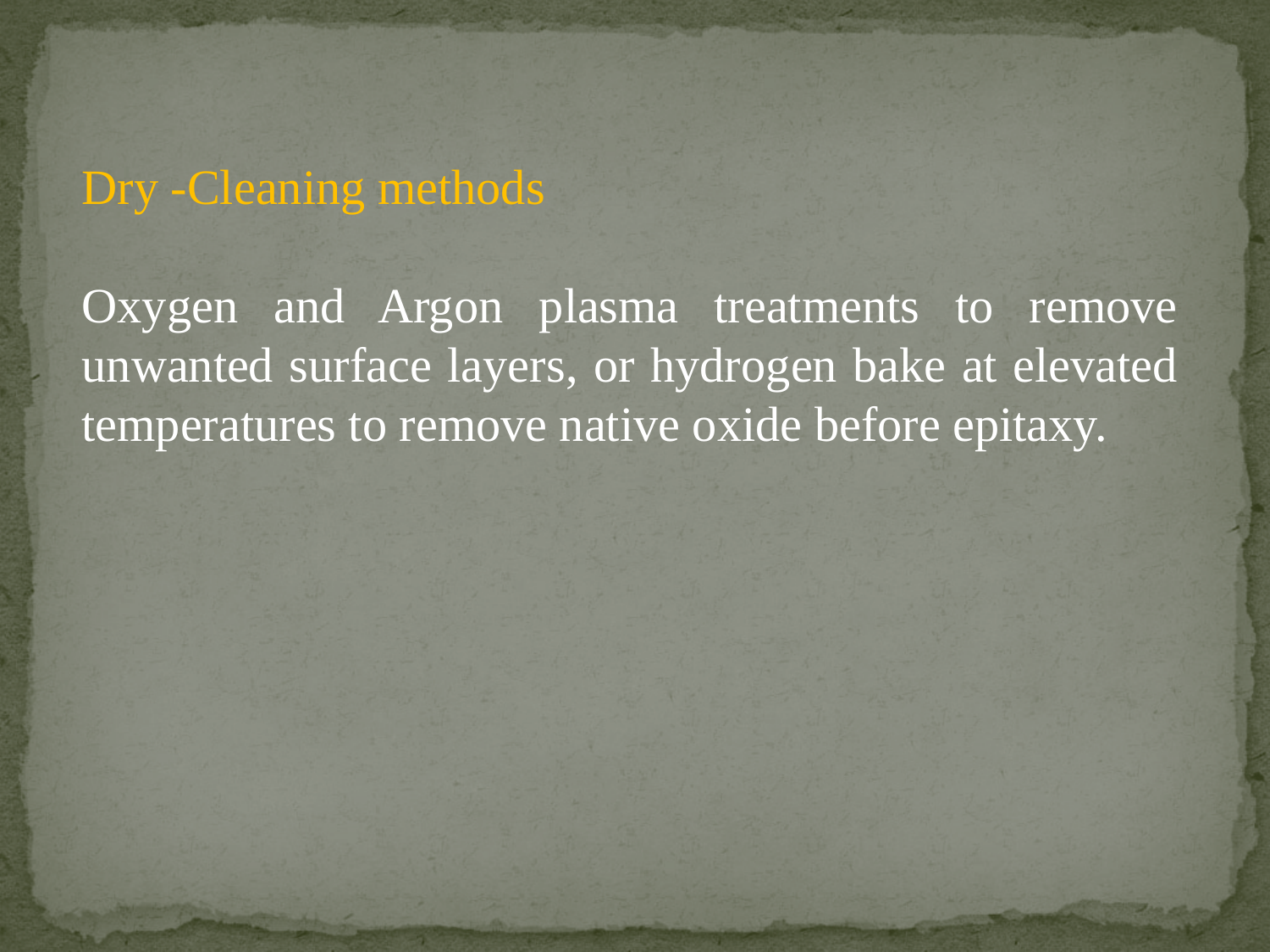

Dry -Cleaning methods

Oxygen and Argon plasma treatments to remove unwanted surface layers, or hydrogen bake at elevated temperatures to remove native oxide before epitaxy.